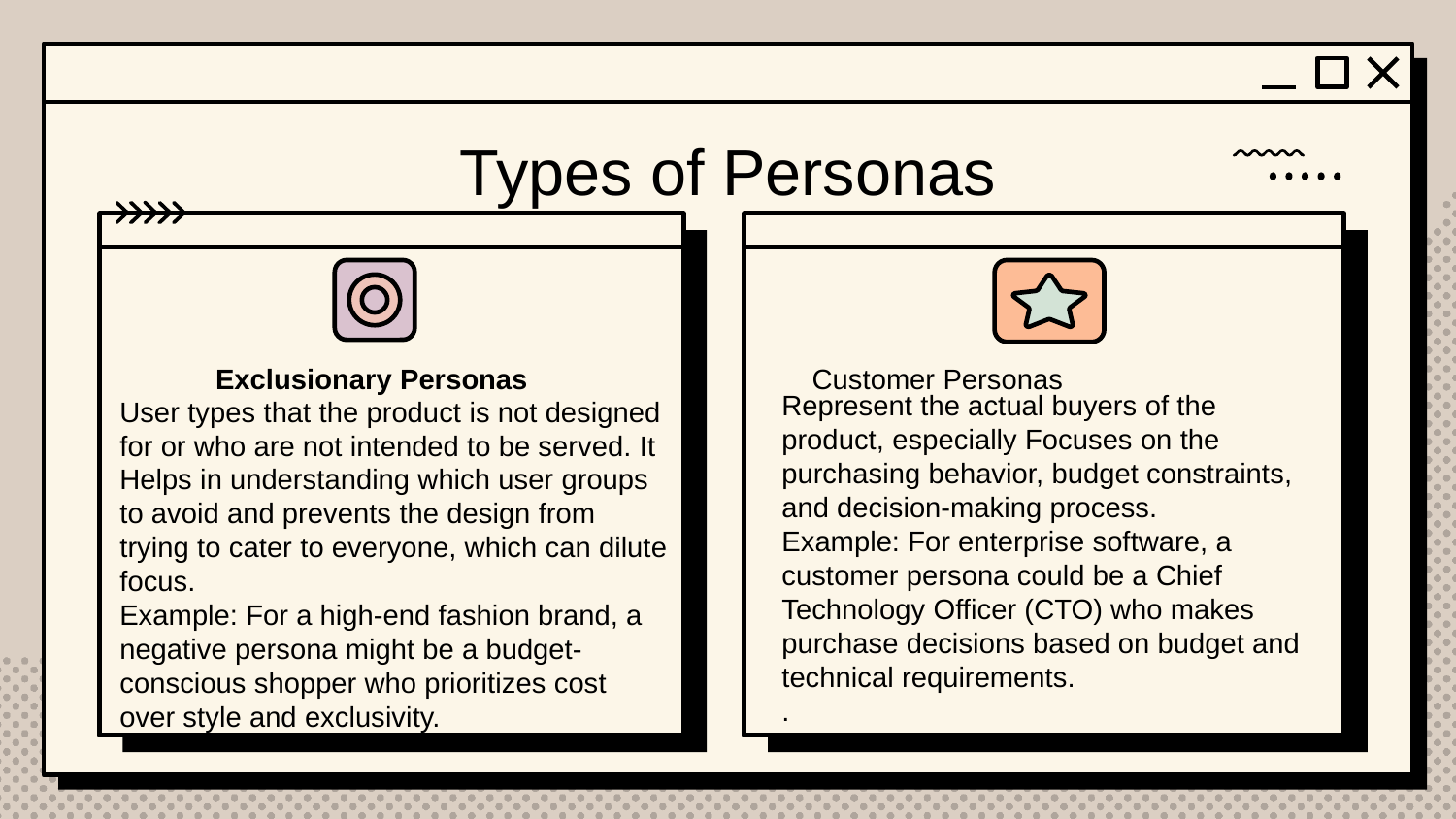

# Types of Personas

Exclusionary Personas
Customer Personas
Represent the actual buyers of the product, especially Focuses on the purchasing behavior, budget constraints, and decision-making process.
Example: For enterprise software, a customer persona could be a Chief Technology Officer (CTO) who makes purchase decisions based on budget and technical requirements.
.
User types that the product is not designed for or who are not intended to be served. It Helps in understanding which user groups to avoid and prevents the design from trying to cater to everyone, which can dilute focus.
Example: For a high-end fashion brand, a negative persona might be a budget-conscious shopper who prioritizes cost over style and exclusivity.